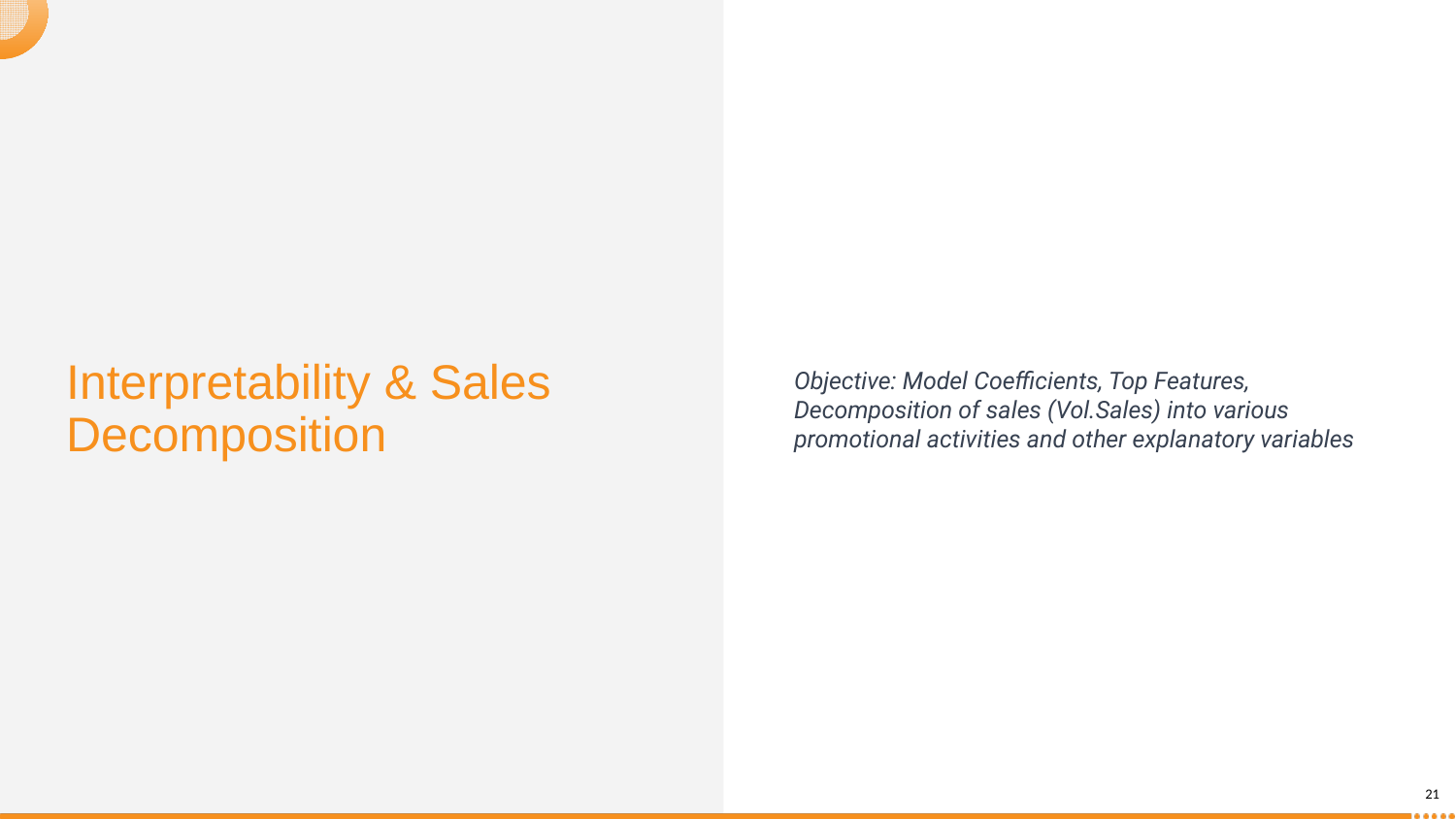

# Interpretability & Sales Decomposition
Objective: Model Coefficients, Top Features, Decomposition of sales (Vol.Sales) into various promotional activities and other explanatory variables